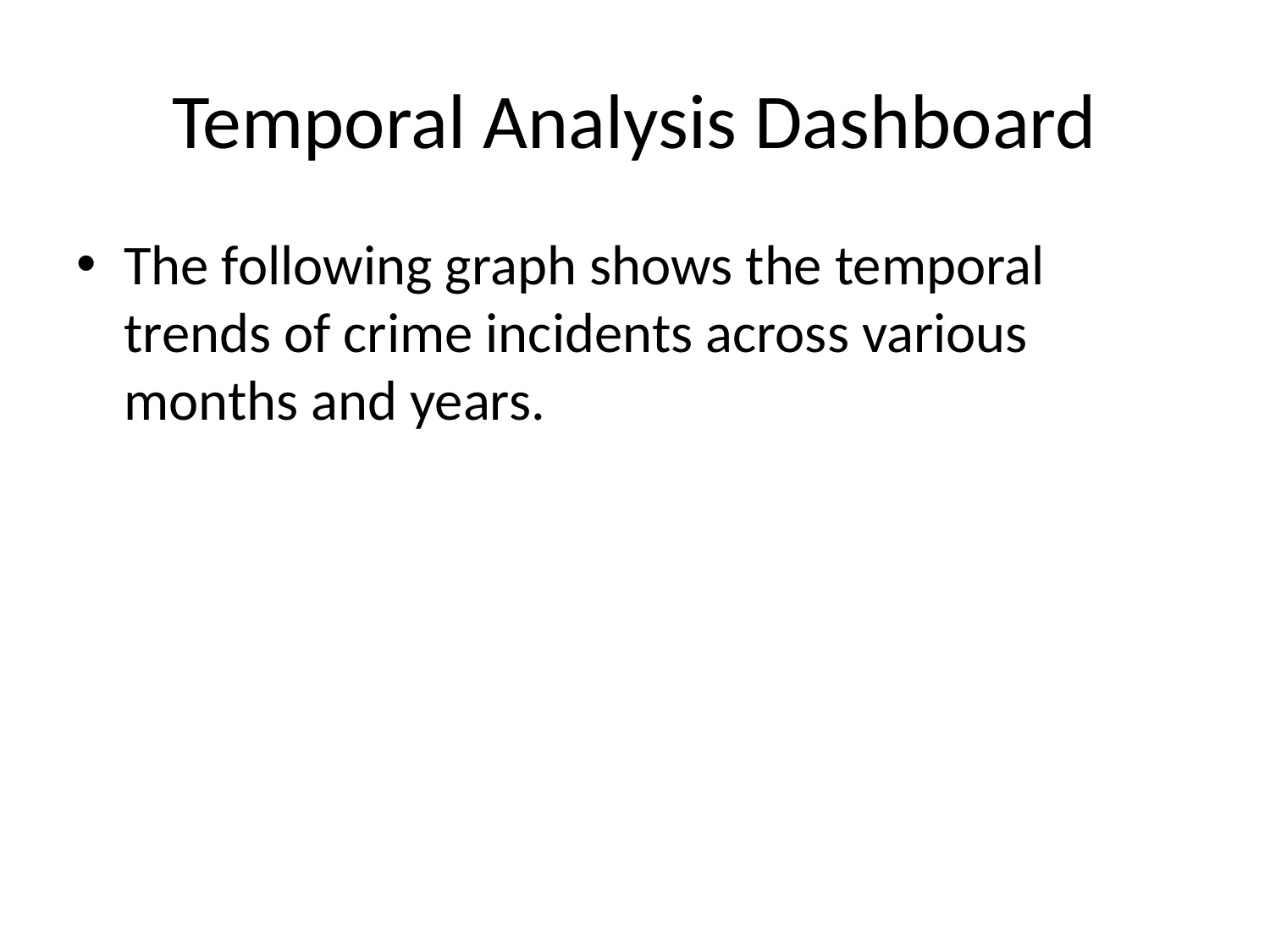

# Temporal Analysis Dashboard
The following graph shows the temporal trends of crime incidents across various months and years.